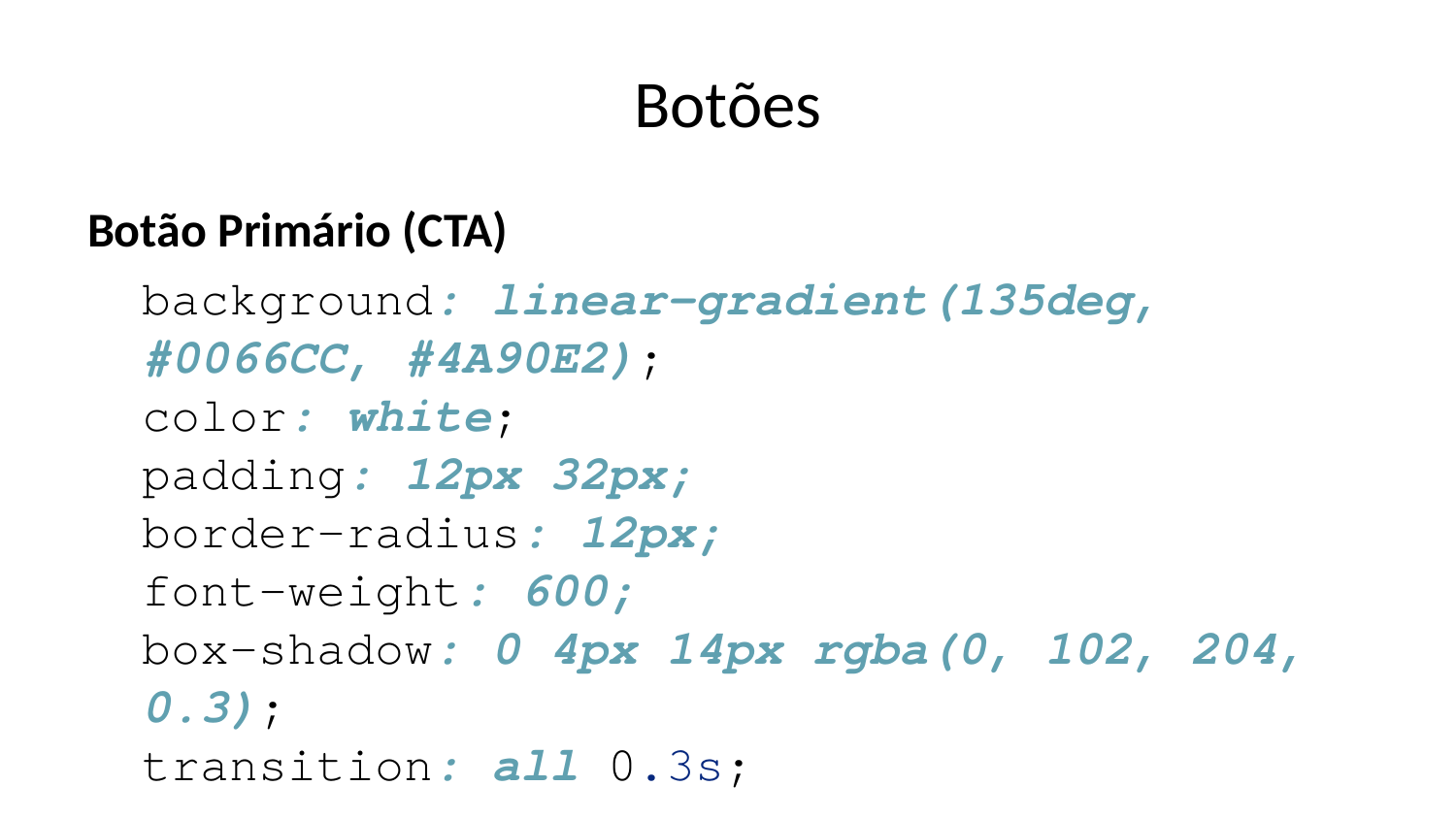

# Botões
Botão Primário (CTA)
background: linear-gradient(135deg, #0066CC, #4A90E2);
color: white;
padding: 12px 32px;
border-radius: 12px;
font-weight: 600;
box-shadow: 0 4px 14px rgba(0, 102, 204, 0.3);
transition: all 0.3s;
hover:
  opacity: 0.9;
  transform: scale(1.05);
  box-shadow: 0 6px 20px rgba(0, 102, 204, 0.4);
Botão Secundário (Outline)
background: transparent;
border: 2px solid #0066CC;
color: #0066CC;
padding: 12px 32px;
border-radius: 12px;
font-weight: 600;
transition: all 0.3s;
hover:
  background: #0066CC;
  color: white;